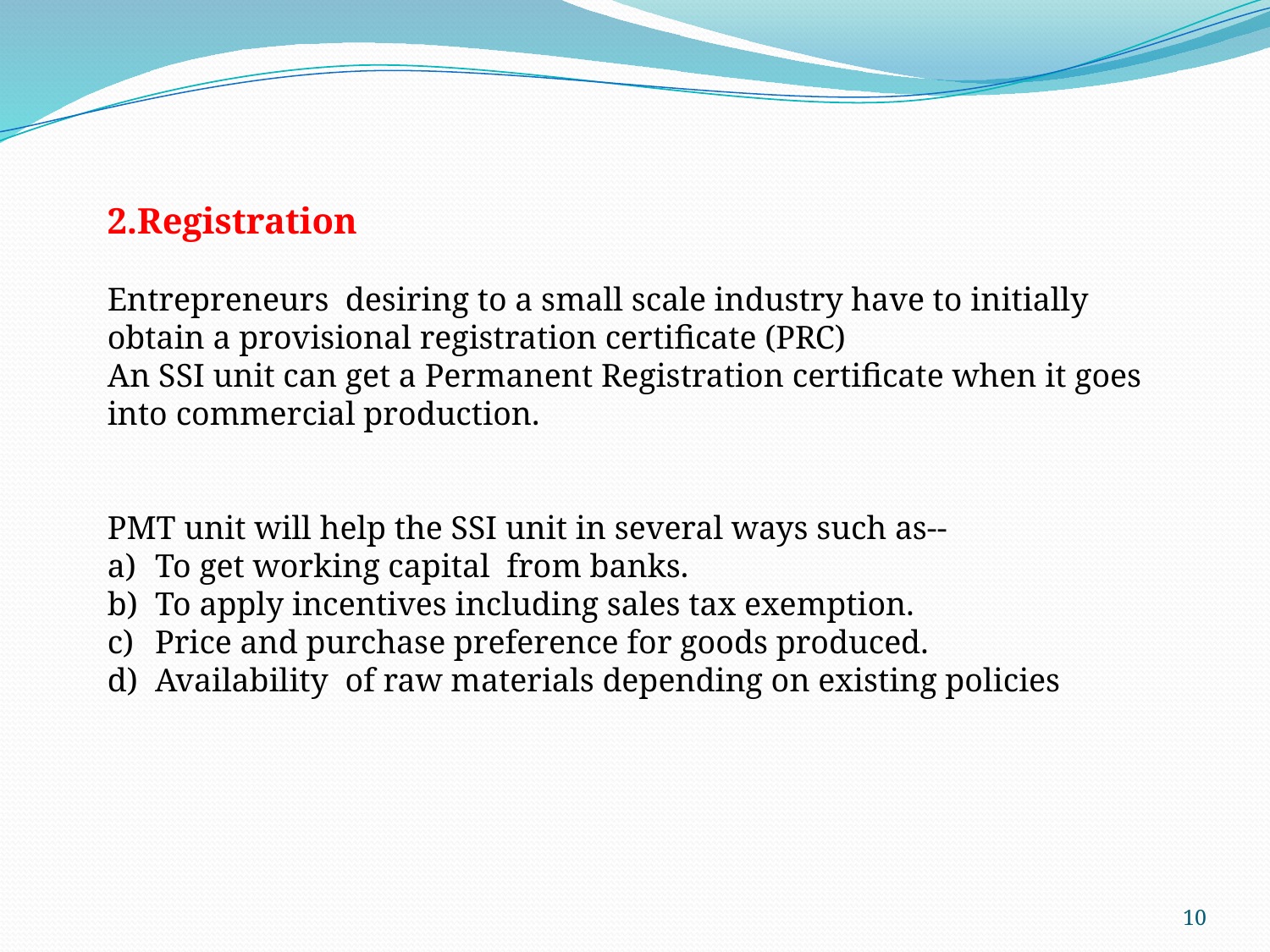

2.Registration

Entrepreneurs  desiring to a small scale industry have to initially  obtain a provisional registration certificate (PRC)
An SSI unit can get a Permanent Registration certificate when it goes into commercial production.

PMT unit will help the SSI unit in several ways such as--
To get working capital  from banks.
To apply incentives including sales tax exemption.
Price and purchase preference for goods produced.
Availability  of raw materials depending on existing policies

10